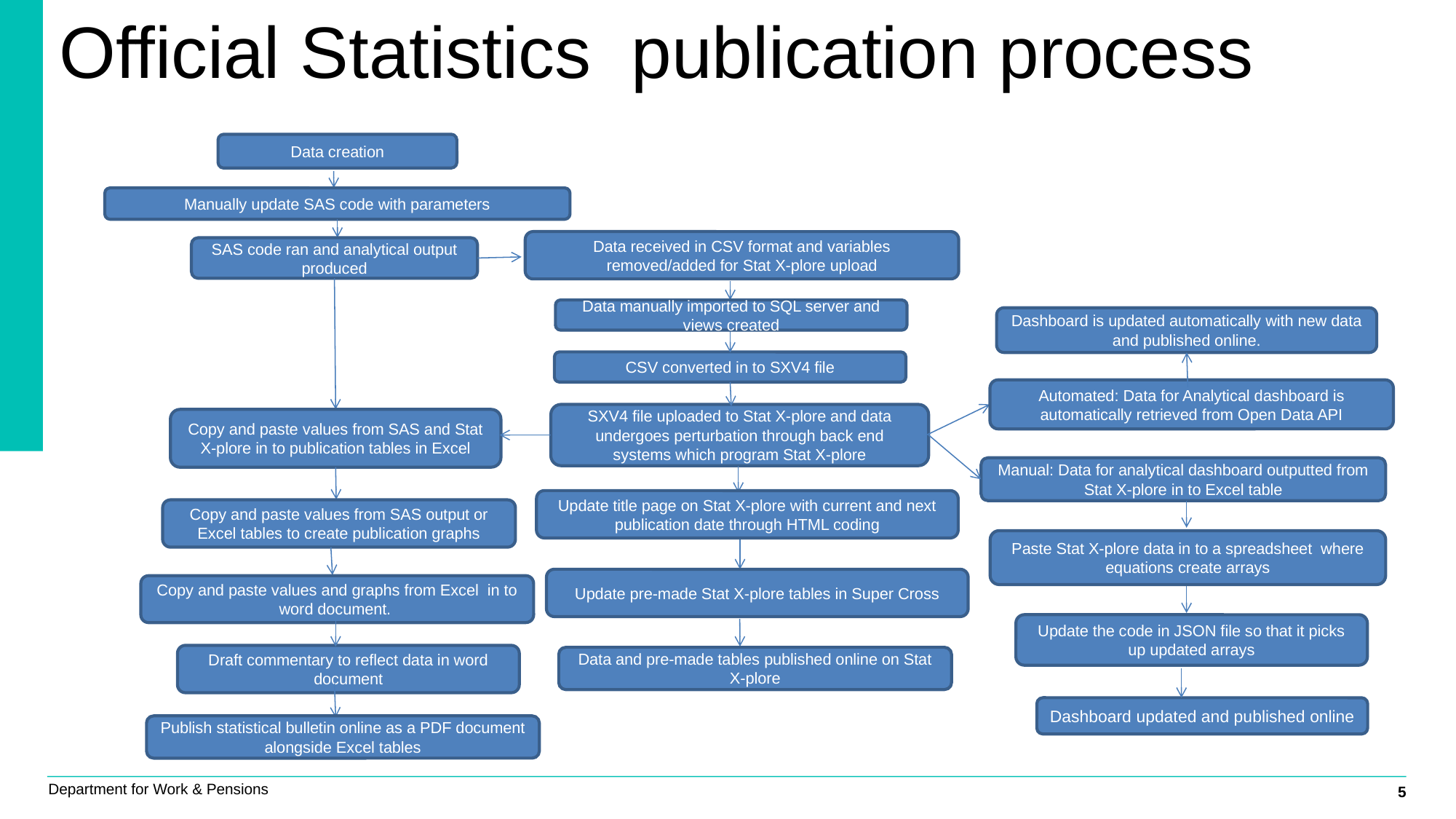

Official Statistics  publication process
Data creation
Manually update SAS code with parameters
Data received in CSV format and variables removed/added for Stat X-plore upload
SAS code ran and analytical output produced
Data manually imported to SQL server and views created
Dashboard is updated automatically with new data and published online.
CSV converted in to SXV4 file
Automated: Data for Analytical dashboard is automatically retrieved from Open Data API
SXV4 file uploaded to Stat X-plore and data undergoes perturbation through back end systems which program Stat X-plore
Copy and paste values from SAS and Stat X-plore in to publication tables in Excel
Manual: Data for analytical dashboard outputted from Stat X-plore in to Excel table
Update title page on Stat X-plore with current and next publication date through HTML coding
Copy and paste values from SAS output or Excel tables to create publication graphs
Paste Stat X-plore data in to a spreadsheet  where equations create arrays
Update pre-made Stat X-plore tables in Super Cross
Copy and paste values and graphs from Excel  in to word document.
Update the code in JSON file so that it picks up updated arrays
Draft commentary to reflect data in word document
Data and pre-made tables published online on Stat X-plore
Dashboard updated and published online
Publish statistical bulletin online as a PDF document alongside Excel tables